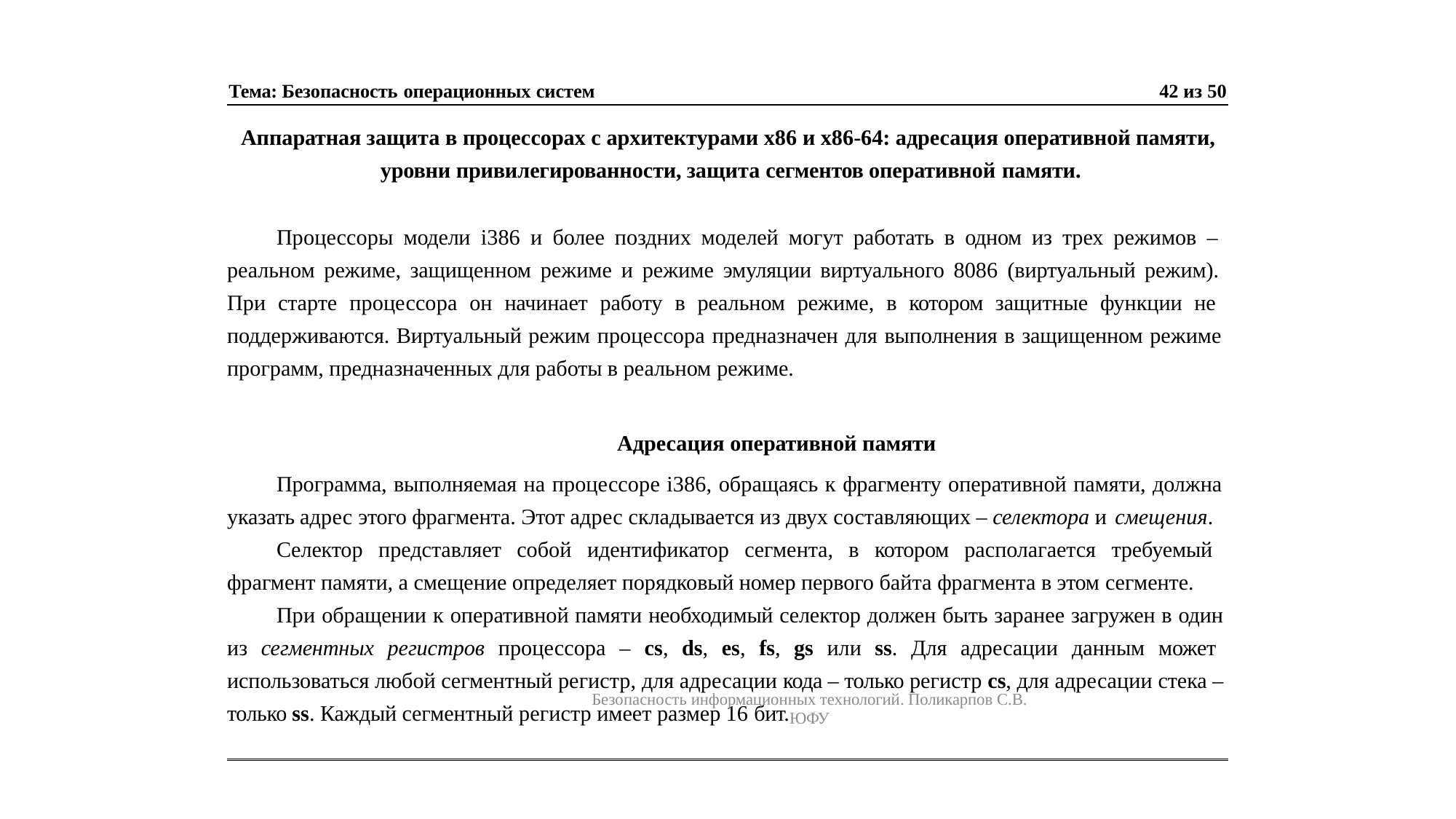

Тема: Безопасность операционных систем	42 из 50
Аппаратная защита в процессорах с архитектурами х86 и x86-64: адресация оперативной памяти,  уровни привилегированности, защита сегментов оперативной памяти.

Процессоры модели i386 и более поздних моделей могут работать в одном из трех режимов –  реальном режиме, защищенном режиме и режиме эмуляции виртуального 8086 (виртуальный режим).  При старте процессора он начинает работу в реальном режиме, в котором защитные функции не  поддерживаются. Виртуальный режим процессора предназначен для выполнения в защищенном режиме  программ, предназначенных для работы в реальном режиме.

Адресация оперативной памяти
Программа, выполняемая на процессоре i386, обращаясь к фрагменту оперативной памяти, должна  указать адрес этого фрагмента. Этот адрес складывается из двух составляющих – селектора и смещения.
Селектор представляет собой идентификатор сегмента, в котором располагается требуемый  фрагмент памяти, а смещение определяет порядковый номер первого байта фрагмента в этом сегменте.
При обращении к оперативной памяти необходимый селектор должен быть заранее загружен в один  из сегментных регистров процессора – cs, ds, es, fs, gs или ss. Для адресации данным может  использоваться любой сегментный регистр, для адресации кода – только регистр cs, для адресации стека –  только ss. Каждый сегментный регистр имеет размер 16 бит.

Безопасность информационных технологий. Поликарпов С.В. ЮФУ